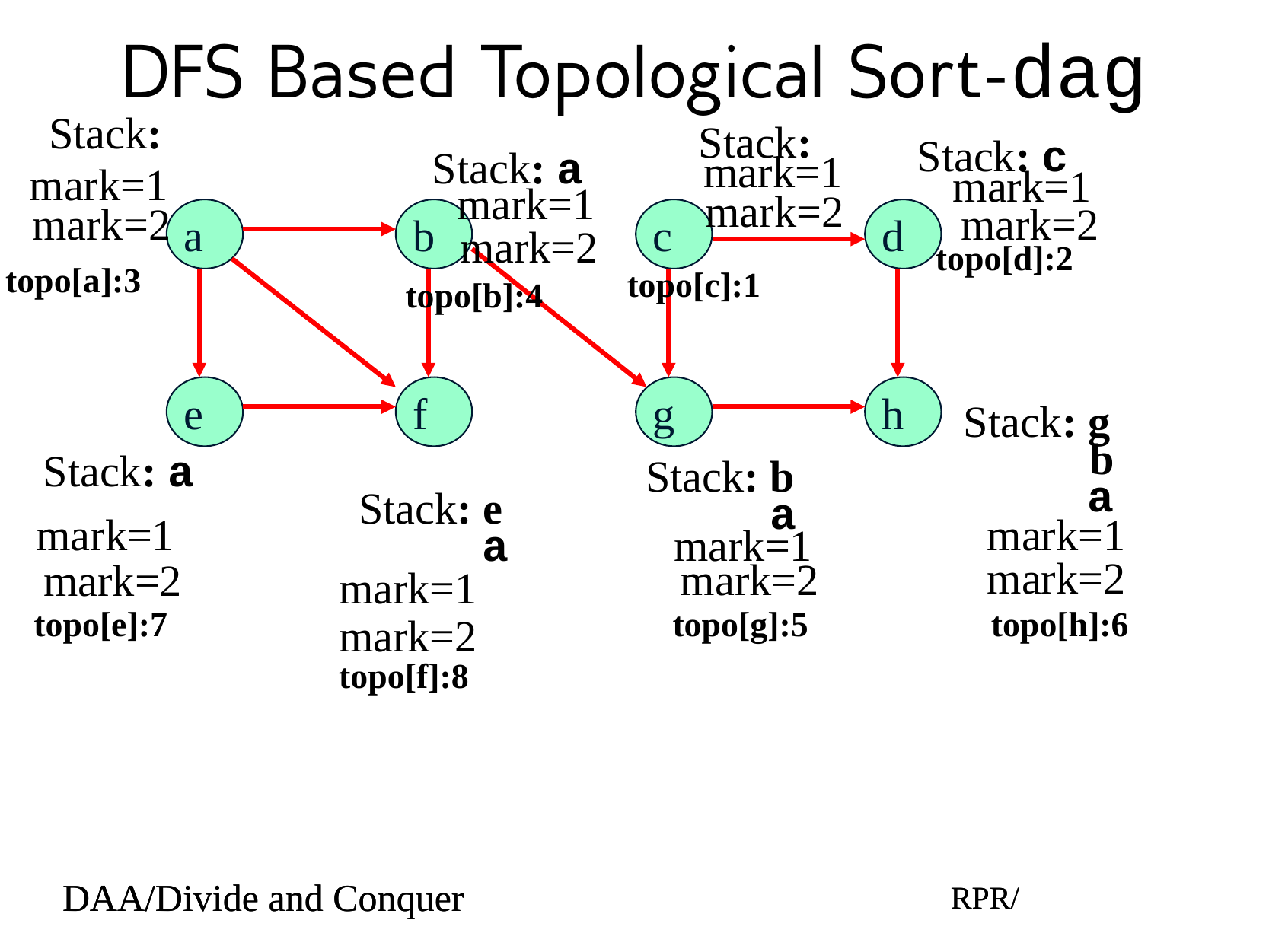

# DFS Based Topological Sort-dag
Stack:
Stack:
Stack: c
Stack: a
mark=1
mark=1
mark=1
mark=1
mark=2
mark=2
mark=2

a

b

c

d
mark=2

topo[d]:2

topo[a]:3

topo[c]:1

topo[b]:4

e

f

g

h
Stack: g
b
a

Stack: a
Stack: b
a
Stack: e
 a
mark=1
mark=1
mark=1
mark=2
mark=2
mark=2
mark=1
topo[e]:7
topo[g]:5
topo[h]:6
mark=2
topo[f]:8
DAA/Divide and Conquer
RPR/
9